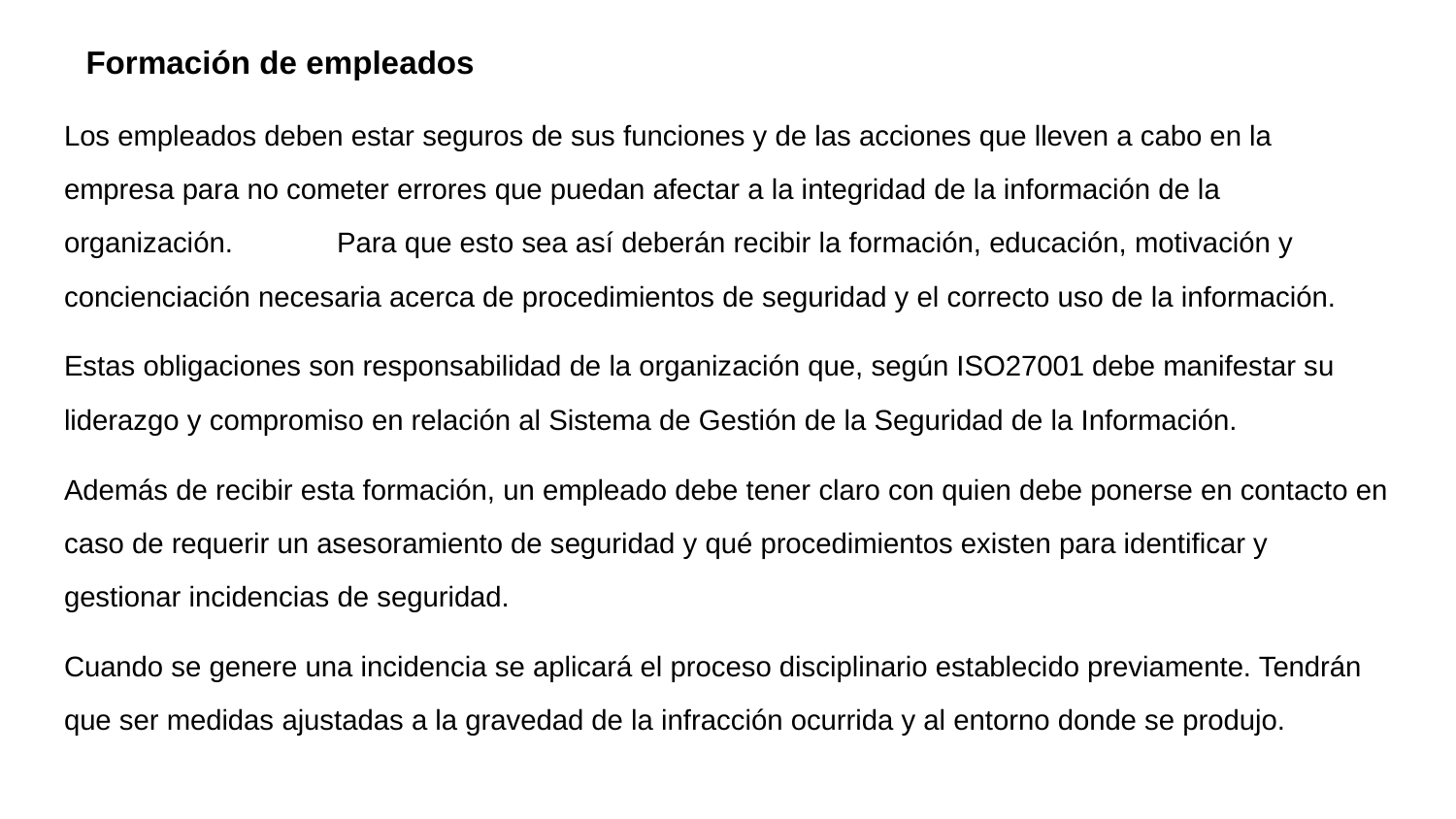

#
   Formación de empleados
Los empleados deben estar seguros de sus funciones y de las acciones que lleven a cabo en la empresa para no cometer errores que puedan afectar a la integridad de la información de la organización.             Para que esto sea así deberán recibir la formación, educación, motivación y concienciación necesaria acerca de procedimientos de seguridad y el correcto uso de la información.
Estas obligaciones son responsabilidad de la organización que, según ISO27001 debe manifestar su liderazgo y compromiso en relación al Sistema de Gestión de la Seguridad de la Información.
Además de recibir esta formación, un empleado debe tener claro con quien debe ponerse en contacto en caso de requerir un asesoramiento de seguridad y qué procedimientos existen para identificar y gestionar incidencias de seguridad.
Cuando se genere una incidencia se aplicará el proceso disciplinario establecido previamente. Tendrán que ser medidas ajustadas a la gravedad de la infracción ocurrida y al entorno donde se produjo.